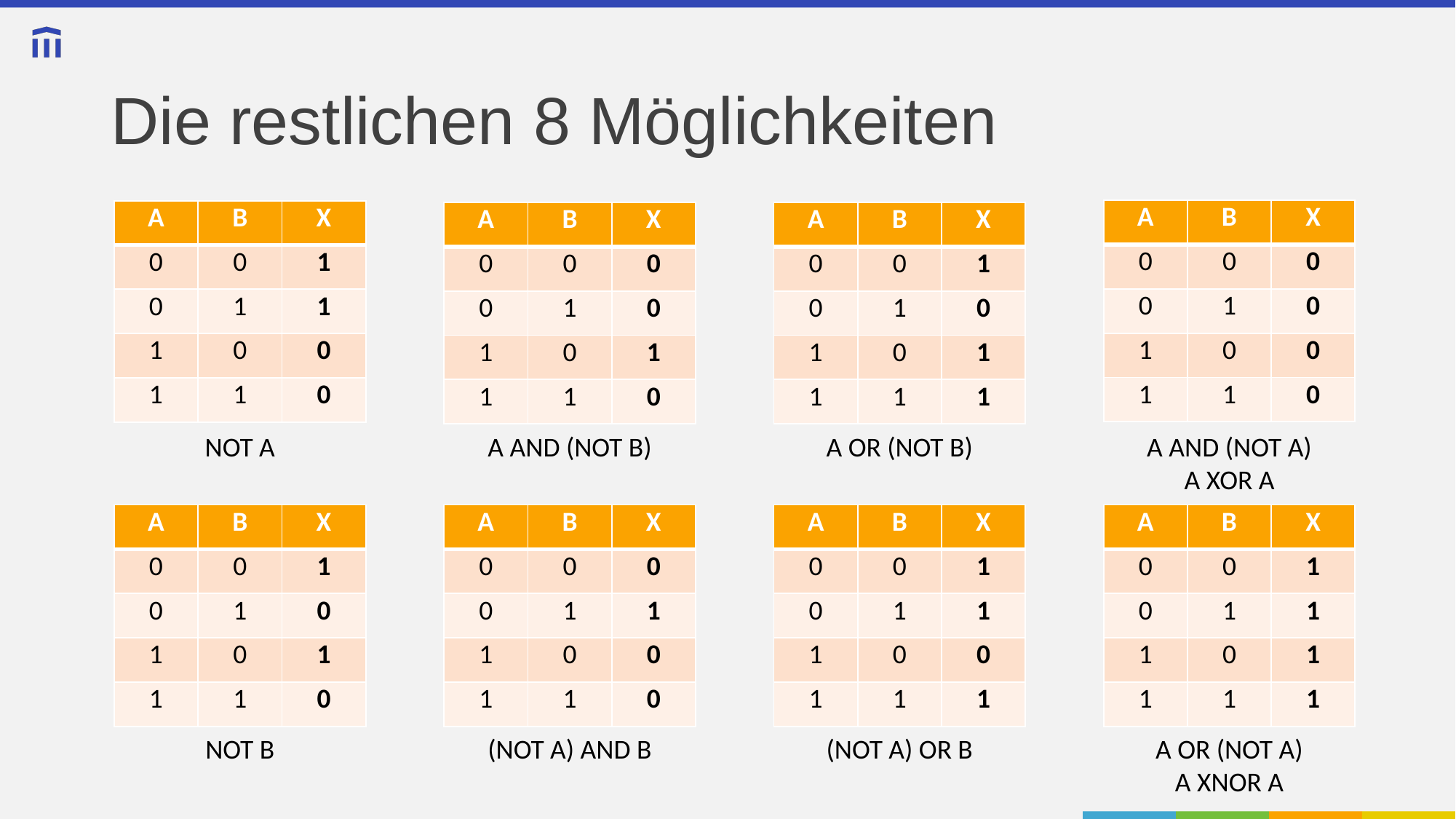

# Die restlichen 8 Möglichkeiten
| A | B | X |
| --- | --- | --- |
| 0 | 0 | 0 |
| 0 | 1 | 0 |
| 1 | 0 | 0 |
| 1 | 1 | 0 |
| A | B | X |
| --- | --- | --- |
| 0 | 0 | 1 |
| 0 | 1 | 1 |
| 1 | 0 | 0 |
| 1 | 1 | 0 |
| A | B | X |
| --- | --- | --- |
| 0 | 0 | 0 |
| 0 | 1 | 0 |
| 1 | 0 | 1 |
| 1 | 1 | 0 |
| A | B | X |
| --- | --- | --- |
| 0 | 0 | 1 |
| 0 | 1 | 0 |
| 1 | 0 | 1 |
| 1 | 1 | 1 |
NOT A
A AND (NOT B)
A OR (NOT B)
A AND (NOT A)
A XOR A
| A | B | X |
| --- | --- | --- |
| 0 | 0 | 1 |
| 0 | 1 | 0 |
| 1 | 0 | 1 |
| 1 | 1 | 0 |
| A | B | X |
| --- | --- | --- |
| 0 | 0 | 0 |
| 0 | 1 | 1 |
| 1 | 0 | 0 |
| 1 | 1 | 0 |
| A | B | X |
| --- | --- | --- |
| 0 | 0 | 1 |
| 0 | 1 | 1 |
| 1 | 0 | 0 |
| 1 | 1 | 1 |
| A | B | X |
| --- | --- | --- |
| 0 | 0 | 1 |
| 0 | 1 | 1 |
| 1 | 0 | 1 |
| 1 | 1 | 1 |
NOT B
(NOT A) AND B
(NOT A) OR B
A OR (NOT A)
A XNOR A